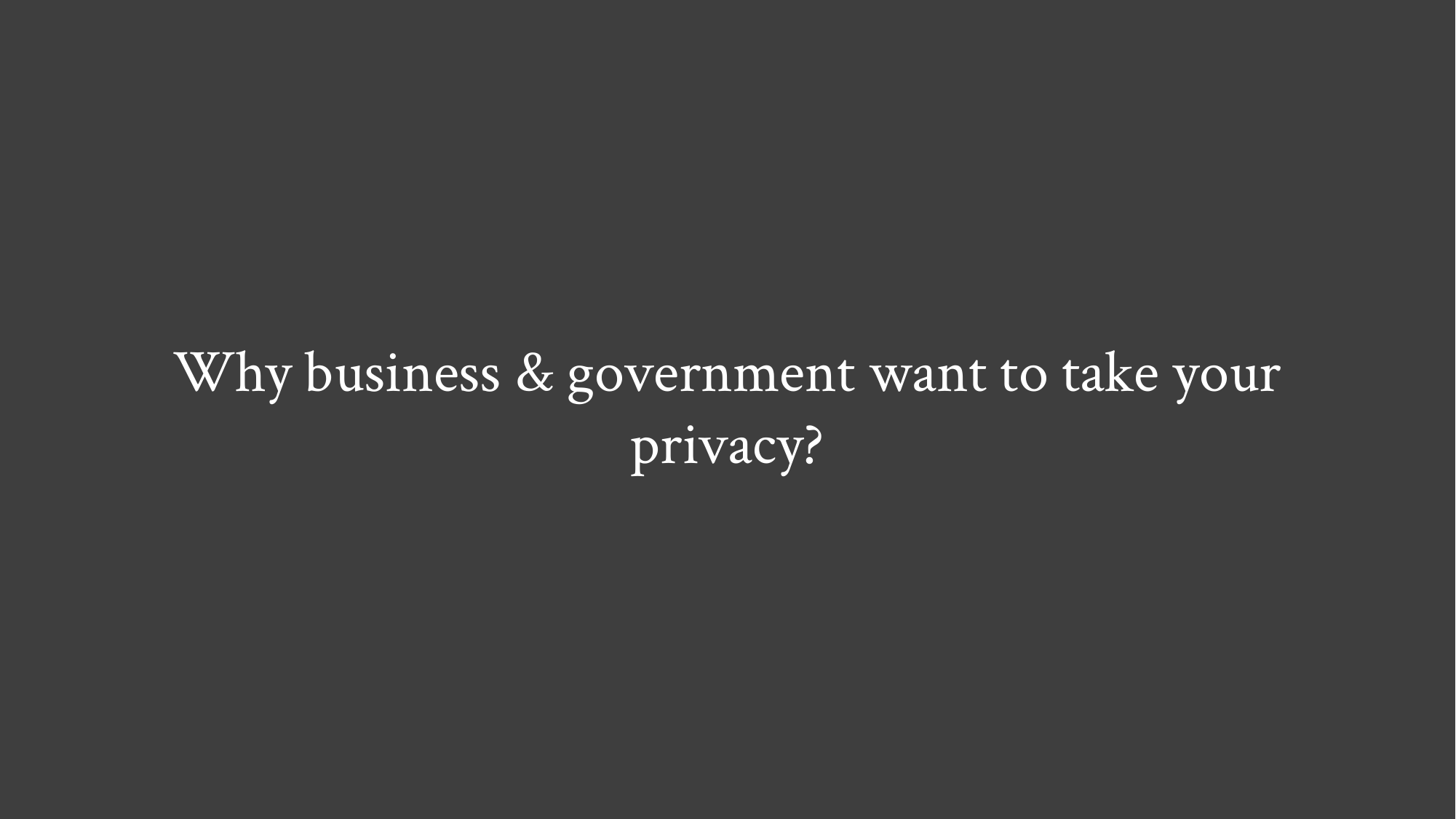

# Why business & government want to take your privacy?